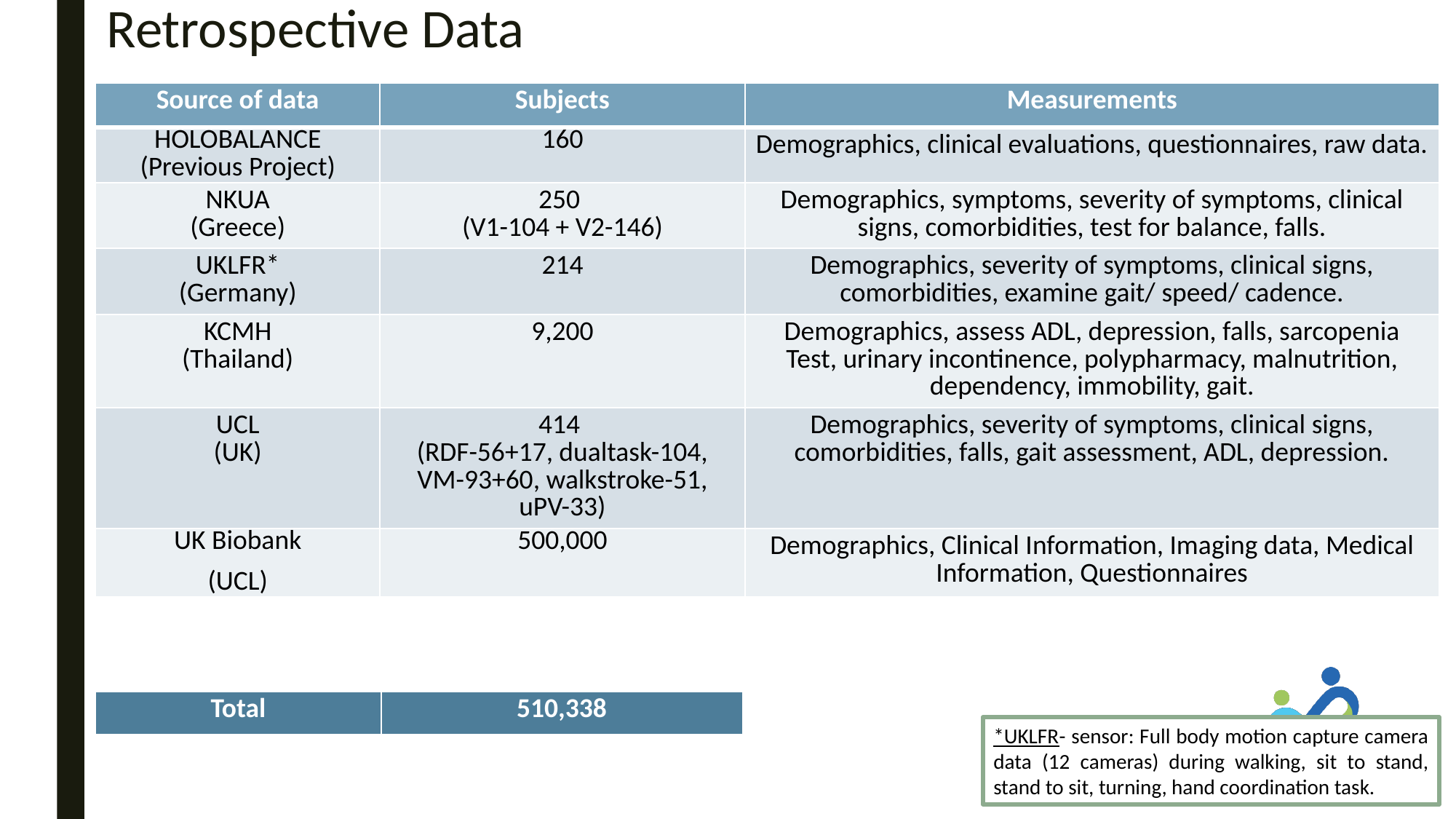

# Retrospective Data
| Source of data | Subjects | Measurements |
| --- | --- | --- |
| HOLOBALANCE (Previous Project) | 160 | Demographics, clinical evaluations, questionnaires, raw data. |
| NKUA (Greece) | 250 (V1-104 + V2-146) | Demographics, symptoms, severity of symptoms, clinical signs, comorbidities, test for balance, falls. |
| UKLFR\* (Germany) | 214 | Demographics, severity of symptoms, clinical signs, comorbidities, examine gait/ speed/ cadence. |
| KCMH (Thailand) | 9,200 | Demographics, assess ADL, depression, falls, sarcopenia Test, urinary incontinence, polypharmacy, malnutrition, dependency, immobility, gait. |
| UCL (UK) | 414 (RDF-56+17, dualtask-104, VM-93+60, walkstroke-51, uPV-33) | Demographics, severity of symptoms, clinical signs, comorbidities, falls, gait assessment, ADL, depression. |
| UK Biobank (UCL) | 500,000 | Demographics, Clinical Information, Imaging data, Medical Information, Questionnaires |
| Total | 510,338 |
| --- | --- |
*UKLFR- sensor: Full body motion capture camera data (12 cameras) during walking, sit to stand, stand to sit, turning, hand coordination task.